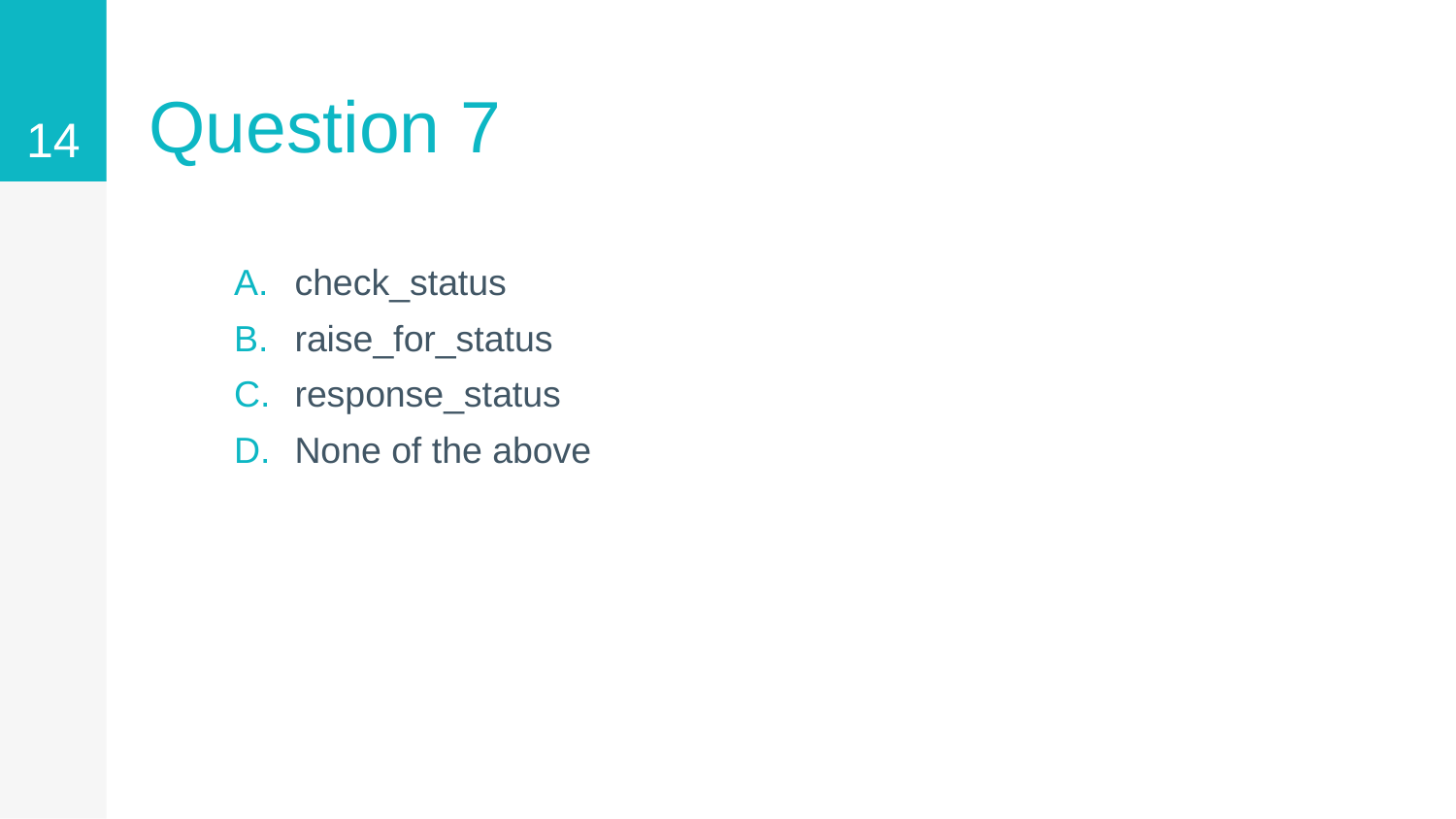

14
# Question 7
check_status
raise_for_status
response_status
None of the above